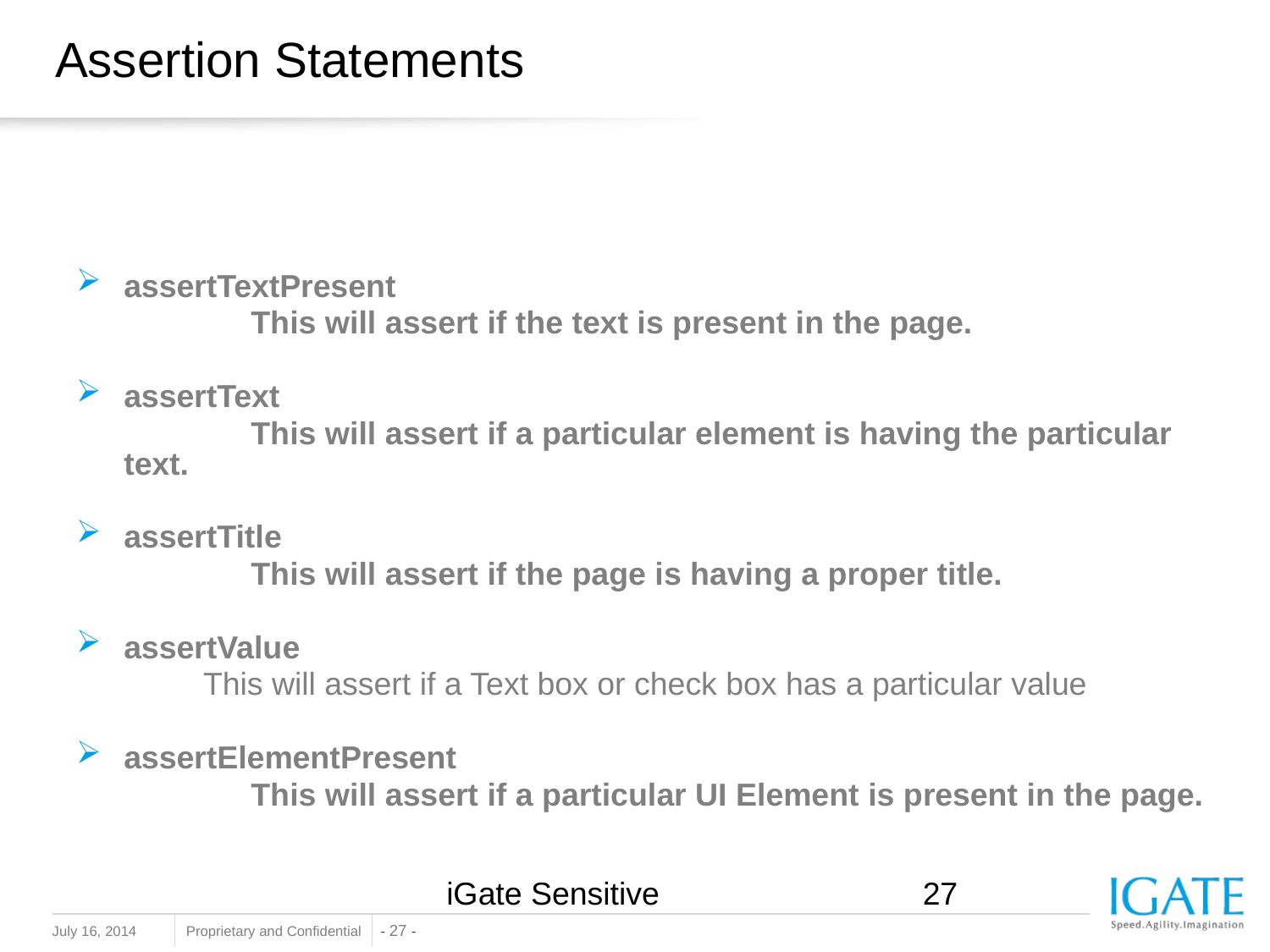

# Assertion Statements

assertTextPresent
		This will assert if the text is present in the page.

assertText
		This will assert if a particular element is having the particular text.

assertTitle
    		This will assert if the page is having a proper title.

assertValue
This will assert if a Text box or check box has a particular value

assertElementPresent
		This will assert if a particular UI Element is present in the page.

iGate Sensitive
27